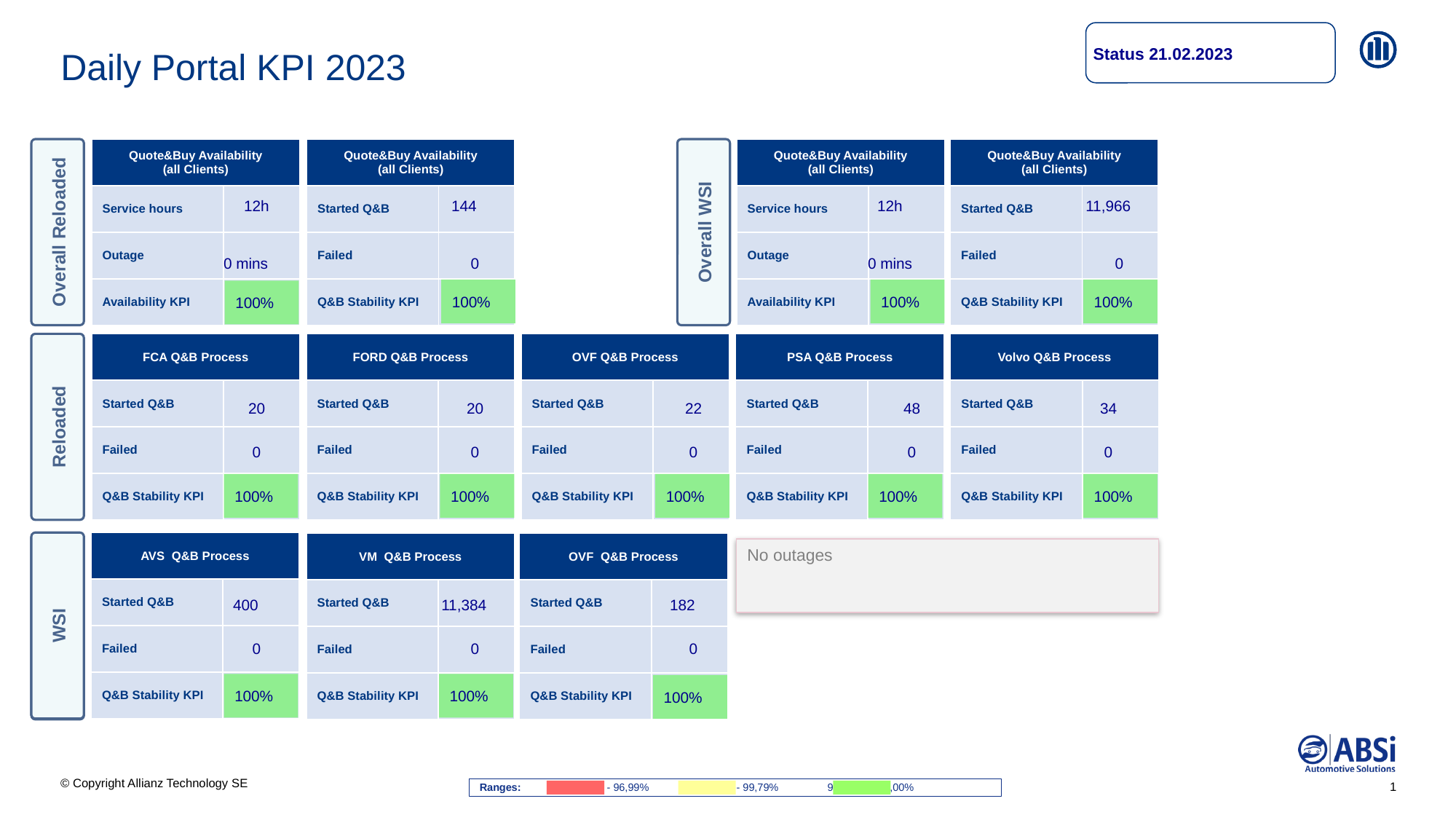

Status 21.02.2023
Daily Portal KPI 2023
Overall Reloaded
| Quote&Buy Availability (all Clients) |  |
| --- | --- |
| Service hours |  |
| Outage |  |
| Availability KPI |  |
| Quote&Buy Availability (all Clients) |  |
| --- | --- |
| Started Q&B |  |
| Failed |  |
| Q&B Stability KPI |  |
Overall WSI
| Quote&Buy Availability (all Clients) |  |
| --- | --- |
| Service hours |  |
| Outage |  |
| Availability KPI |  |
| Quote&Buy Availability (all Clients) |  |
| --- | --- |
| Started Q&B |  |
| Failed |  |
| Q&B Stability KPI |  |
12h
144
12h
11,966
0 mins
0
0 mins
0
100%
100%
100%
100%
| Volvo Q&B Process |  |
| --- | --- |
| Started Q&B |  |
| Failed |  |
| Q&B Stability KPI |  |
Reloaded
| FCA Q&B Process |  |
| --- | --- |
| Started Q&B |  |
| Failed |  |
| Q&B Stability KPI |  |
| FORD Q&B Process |  |
| --- | --- |
| Started Q&B |  |
| Failed |  |
| Q&B Stability KPI |  |
| OVF Q&B Process |  |
| --- | --- |
| Started Q&B |  |
| Failed |  |
| Q&B Stability KPI |  |
| PSA Q&B Process |  |
| --- | --- |
| Started Q&B |  |
| Failed |  |
| Q&B Stability KPI |  |
20
20
22
48
34
0
0
0
0
0
100%
100%
100%
100%
100%
WSI
| AVS Q&B Process |  |
| --- | --- |
| Started Q&B |  |
| Failed |  |
| Q&B Stability KPI |  |
WSI
| VM Q&B Process |  |
| --- | --- |
| Started Q&B | 223 |
| Failed | 0 |
| Q&B Stability KPI | 100% |
| VM Q&B Process |  |
| --- | --- |
| Started Q&B |  |
| Failed |  |
| Q&B Stability KPI |  |
| OVF Q&B Process |  |
| --- | --- |
| Started Q&B |  |
| Failed |  |
| Q&B Stability KPI |  |
No outages
400
11,384
182
0
0
0
100%
100%
100%
Ranges: 	0% - 96,99% 	97,00% - 99,79%	       99,80% - 100,00%

1